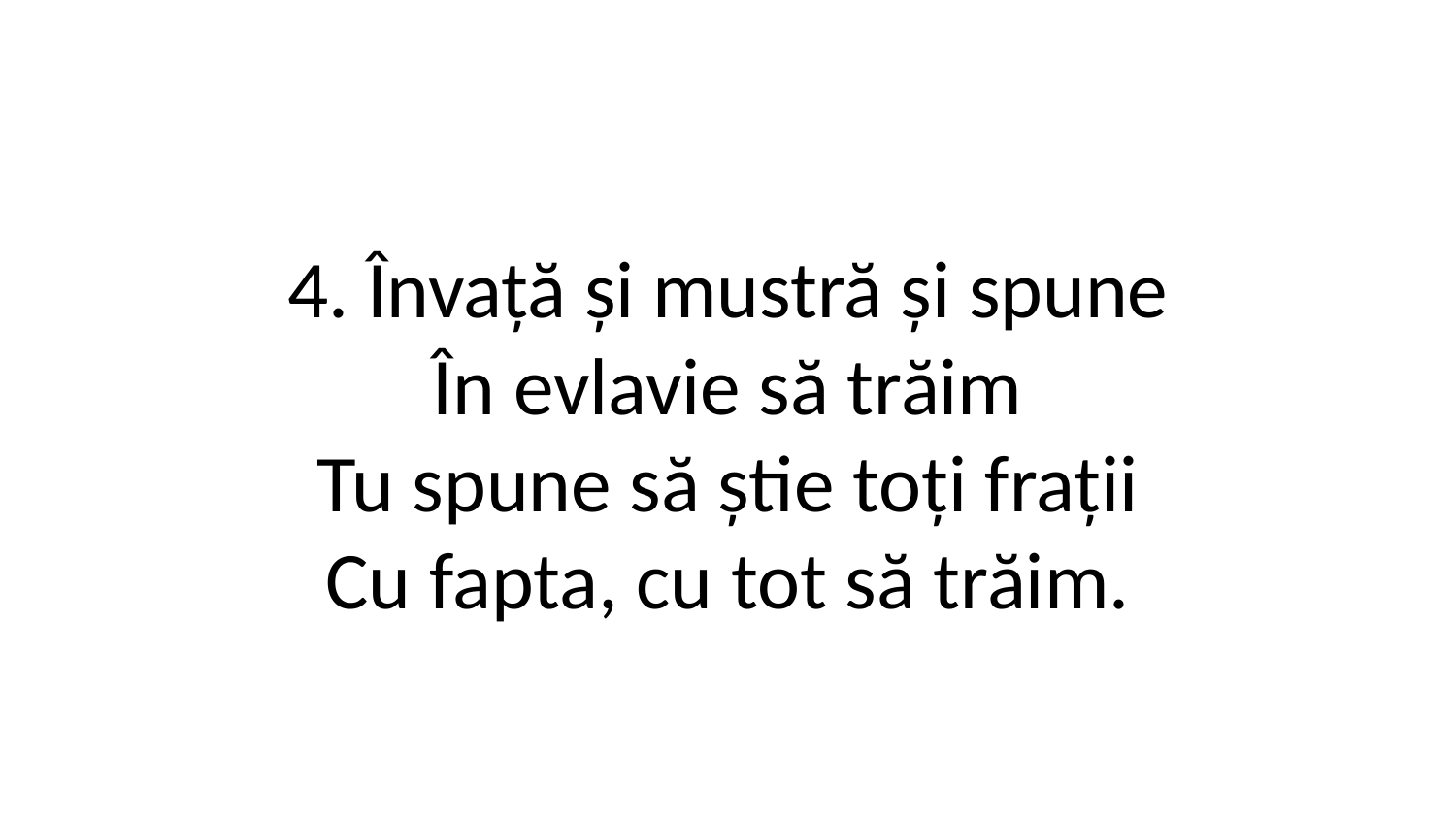

4. Învață și mustră și spune
În evlavie să trăim
Tu spune să știe toți frații
Cu fapta, cu tot să trăim.